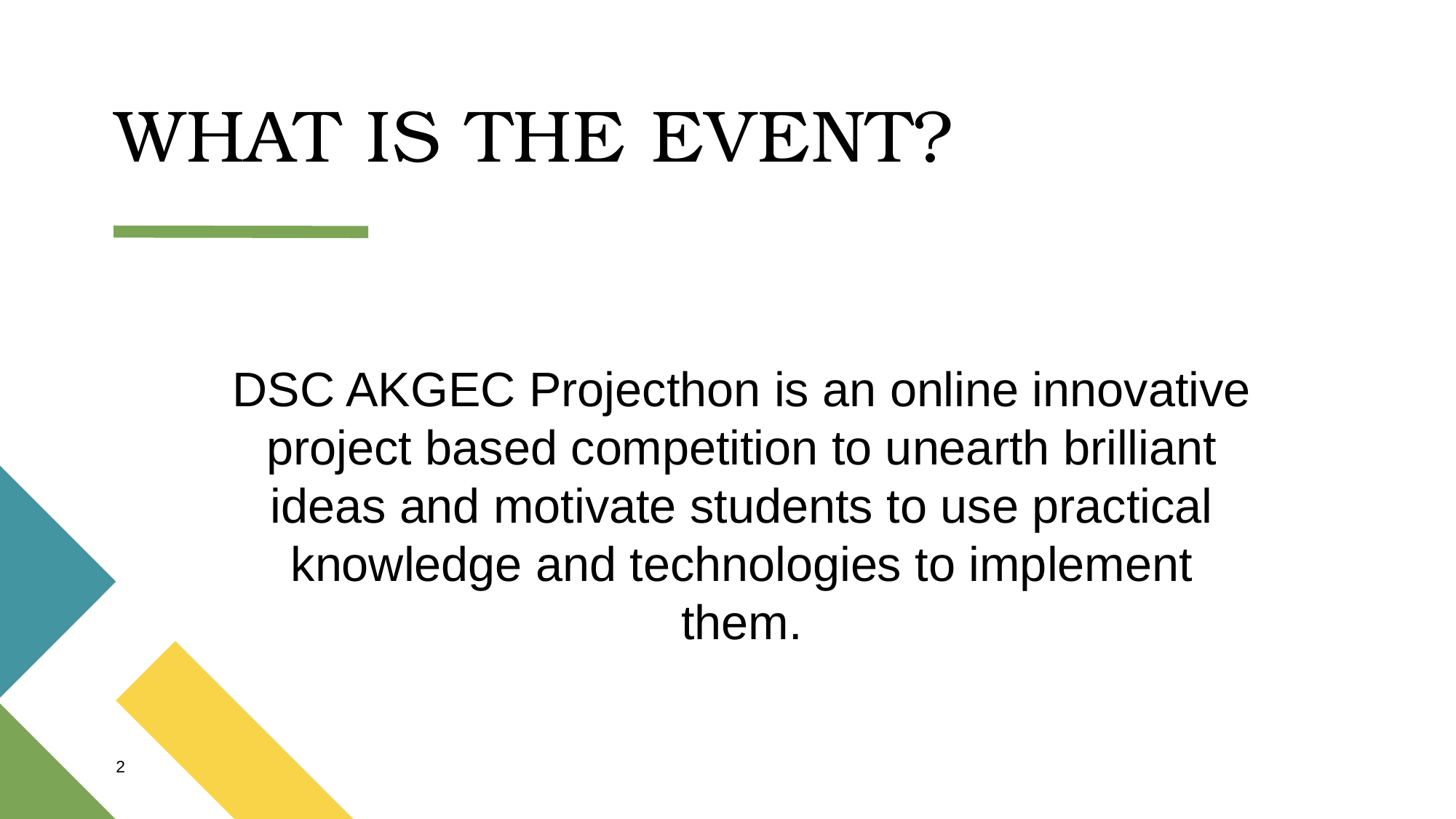

# WHAT IS THE EVENT?

DSC AKGEC Projecthon is an online innovative project based competition to unearth brilliant ideas and motivate students to use practical knowledge and technologies to implement them.

2